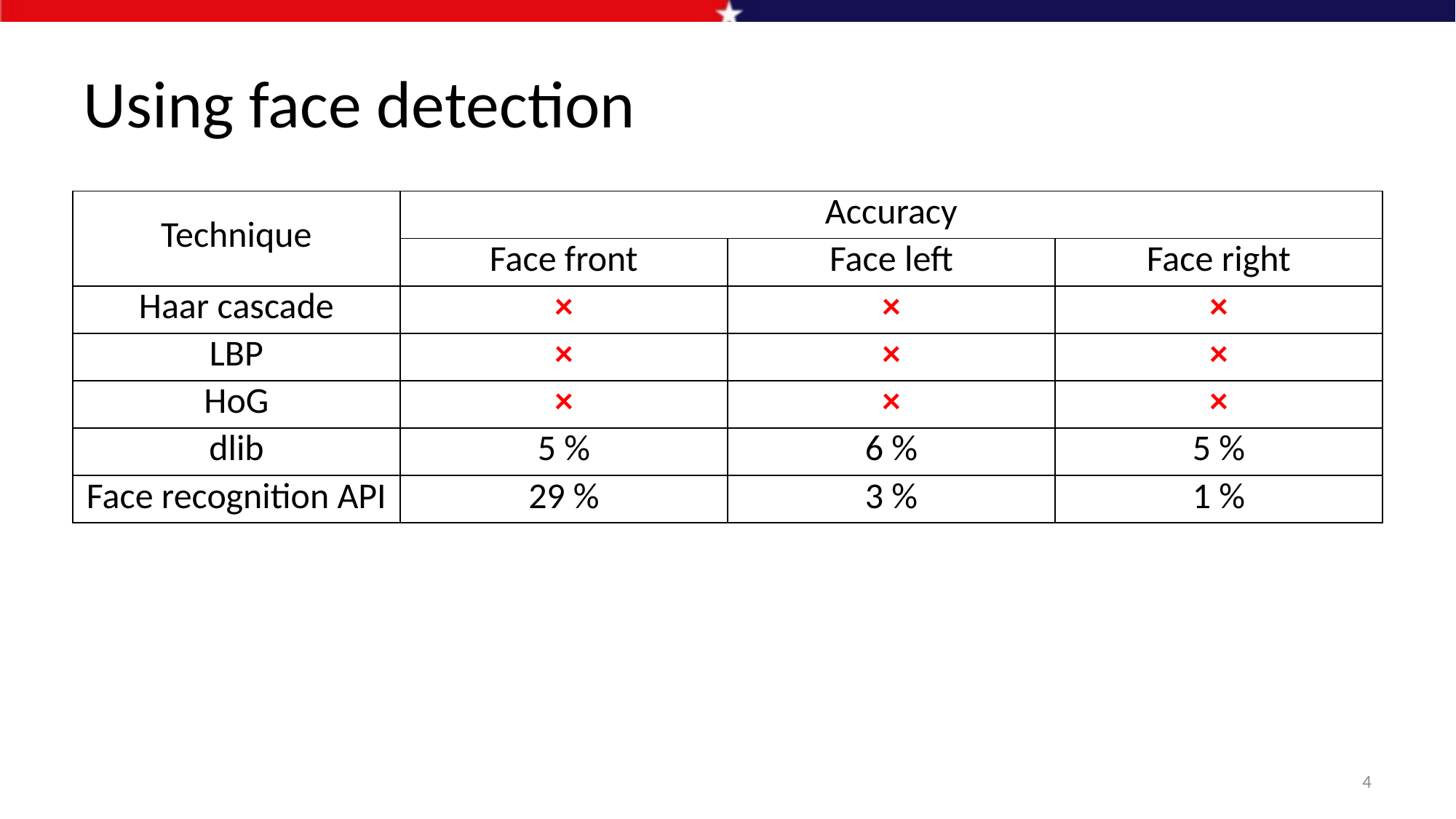

# Using face detection
| Technique | Accuracy |  |  |
| --- | --- | --- | --- |
|  | Face front | Face left | Face right |
| Haar cascade | × | × | × |
| LBP | × | × | × |
| HoG | × | × | × |
| dlib | 5 % | 6 % | 5 % |
| Face recognition API | 29 % | 3 % | 1 % |

4